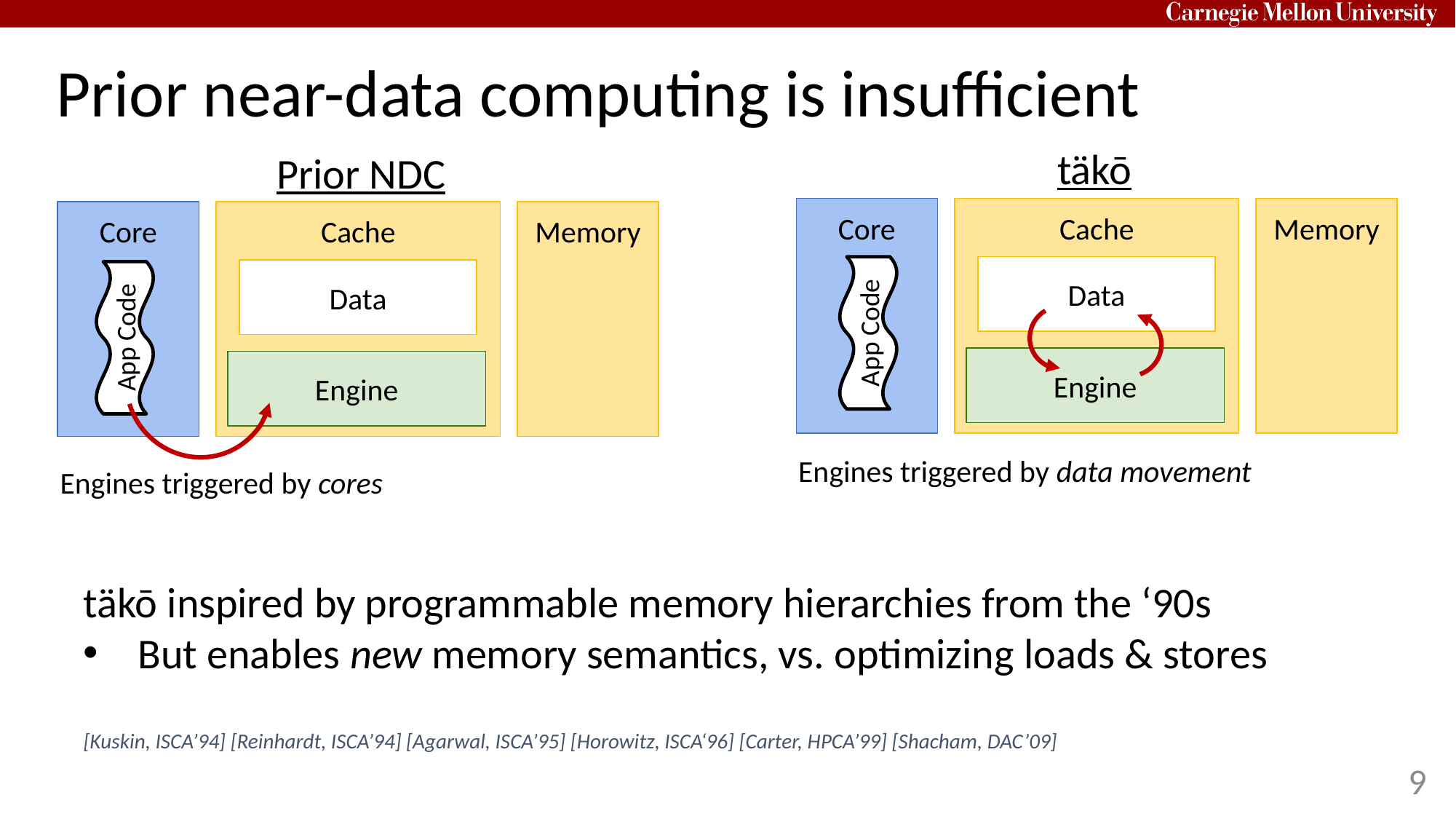

# Prior near-data computing is insufficient
täkō
Prior NDC
Core
Cache
Memory
Core
Cache
Memory
Data
Data
App Code

App Code

Engine
Engine
Engines triggered by data movement
Engines triggered by cores
täkō inspired by programmable memory hierarchies from the ‘90s
But enables new memory semantics, vs. optimizing loads & stores

[Kuskin, ISCA’94] [Reinhardt, ISCA’94] [Agarwal, ISCA’95] [Horowitz, ISCA‘96] [Carter, HPCA’99] [Shacham, DAC’09]
9